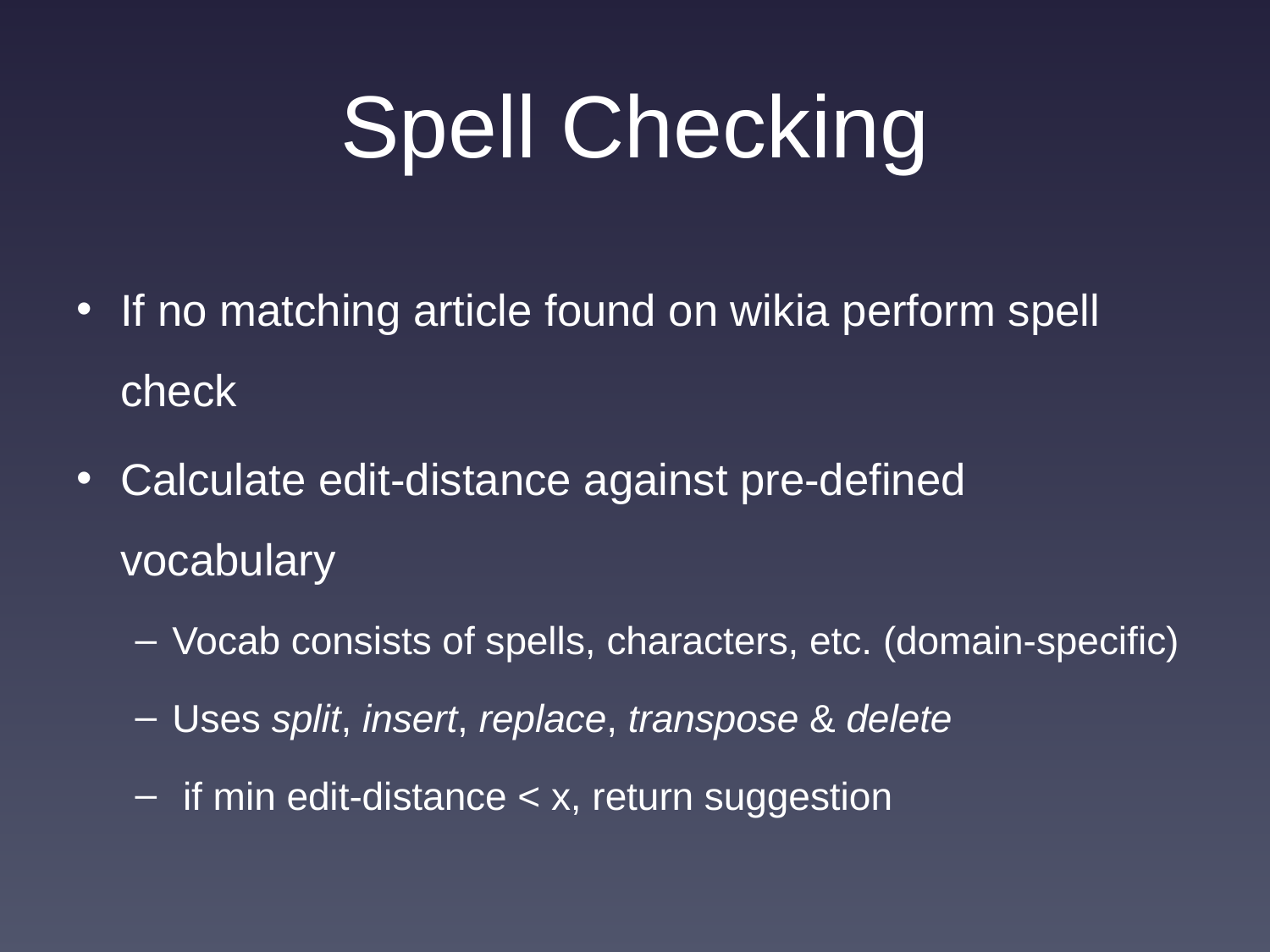

# Spell Checking
If no matching article found on wikia perform spell check
Calculate edit-distance against pre-defined vocabulary
Vocab consists of spells, characters, etc. (domain-specific)
Uses split, insert, replace, transpose & delete
 if min edit-distance < x, return suggestion